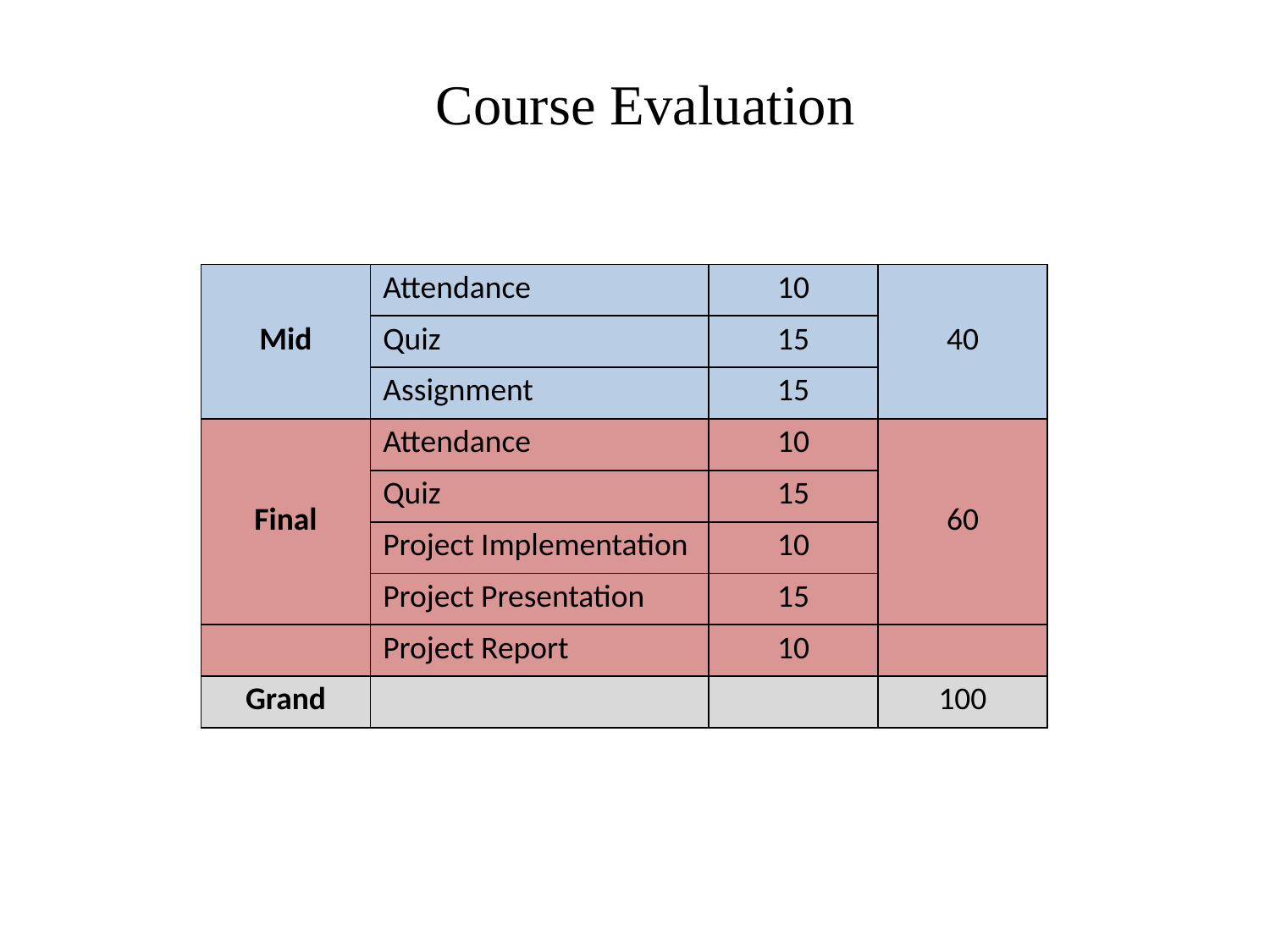

# Course Evaluation
| Mid | Attendance | 10 | 40 |
| --- | --- | --- | --- |
|  | Quiz | 15 |  |
|  | Assignment | 15 |  |
| Final | Attendance | 10 | 60 |
|  | Quiz | 15 |  |
|  | Project Implementation | 10 |  |
|  | Project Presentation | 15 |  |
|  | Project Report | 10 |  |
| Grand |  |  | 100 |